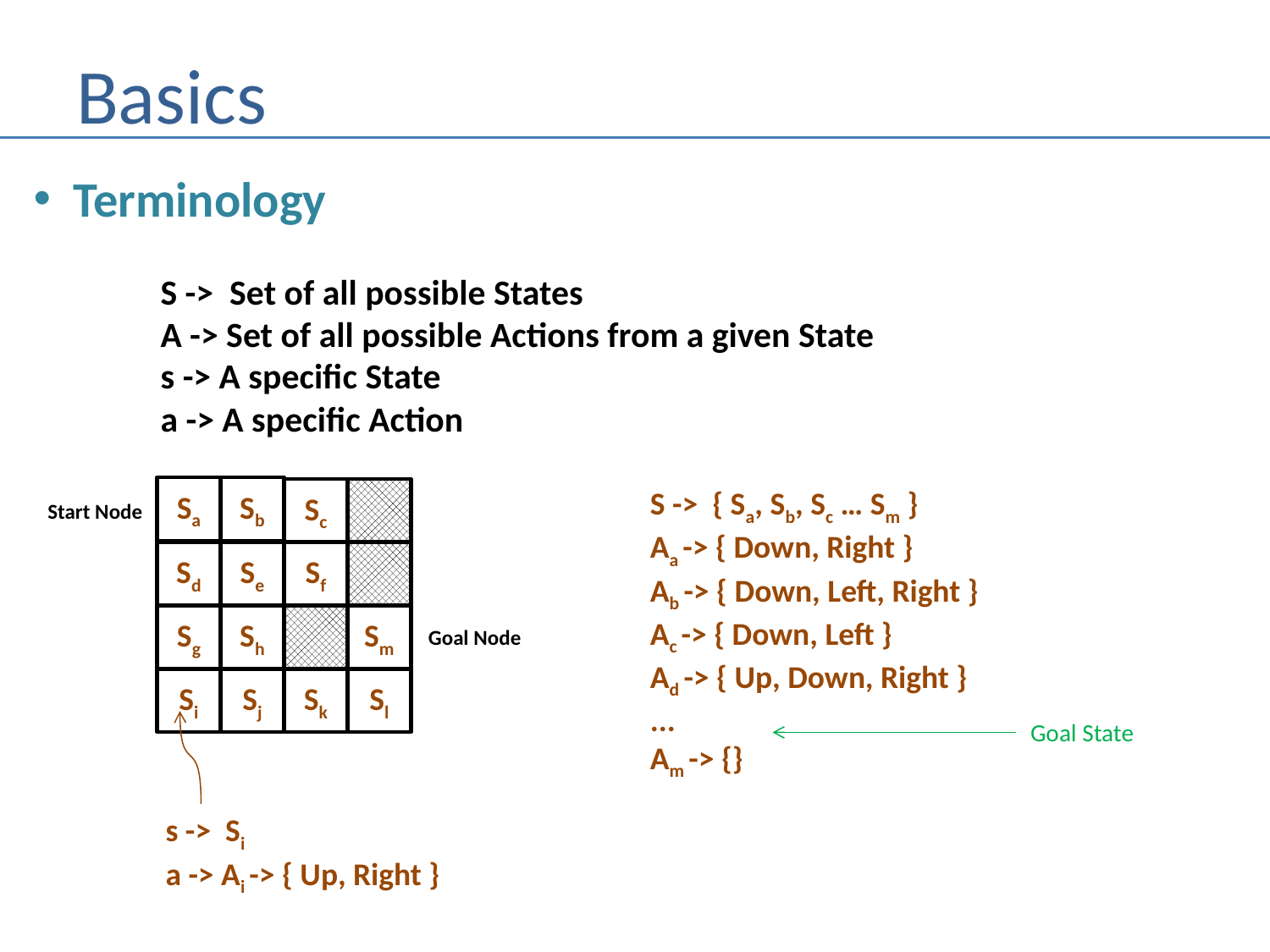

# Basics
Terminology

	S ->  Set of all possible States
	A -> Set of all possible Actions from a given State
	s -> A specific State
	a -> A specific Action
Sa
Sb
S ->  { Sa, Sb, Sc … Sm }
Aa -> { Down, Right }
Ab -> { Down, Left, Right }
Ac -> { Down, Left }
Ad -> { Up, Down, Right }
...
Am -> {}
Sc

Start Node
Sd
Se
Sf

Sg
Sh

Sm
Goal Node
Si
Sj
Sk
Sl
Goal State
s ->  Si
a -> Ai -> { Up, Right }